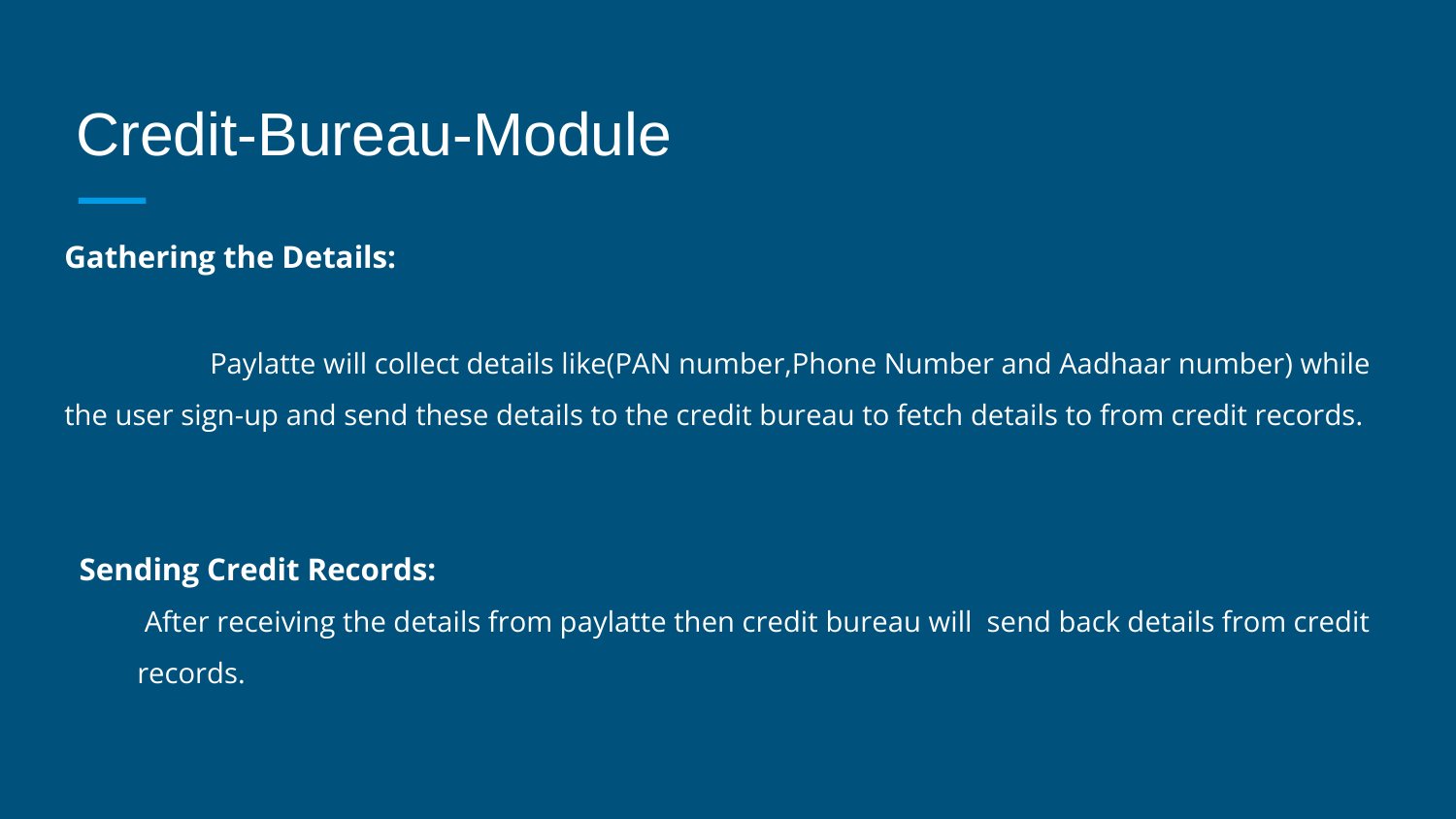

Credit-Bureau-Module
Gathering the Details:

	Paylatte will collect details like(PAN number,Phone Number and Aadhaar number) while the user sign-up and send these details to the credit bureau to fetch details to from credit records.

  Sending Credit Records:
 After receiving the details from paylatte then credit bureau will  send back details from credit records.